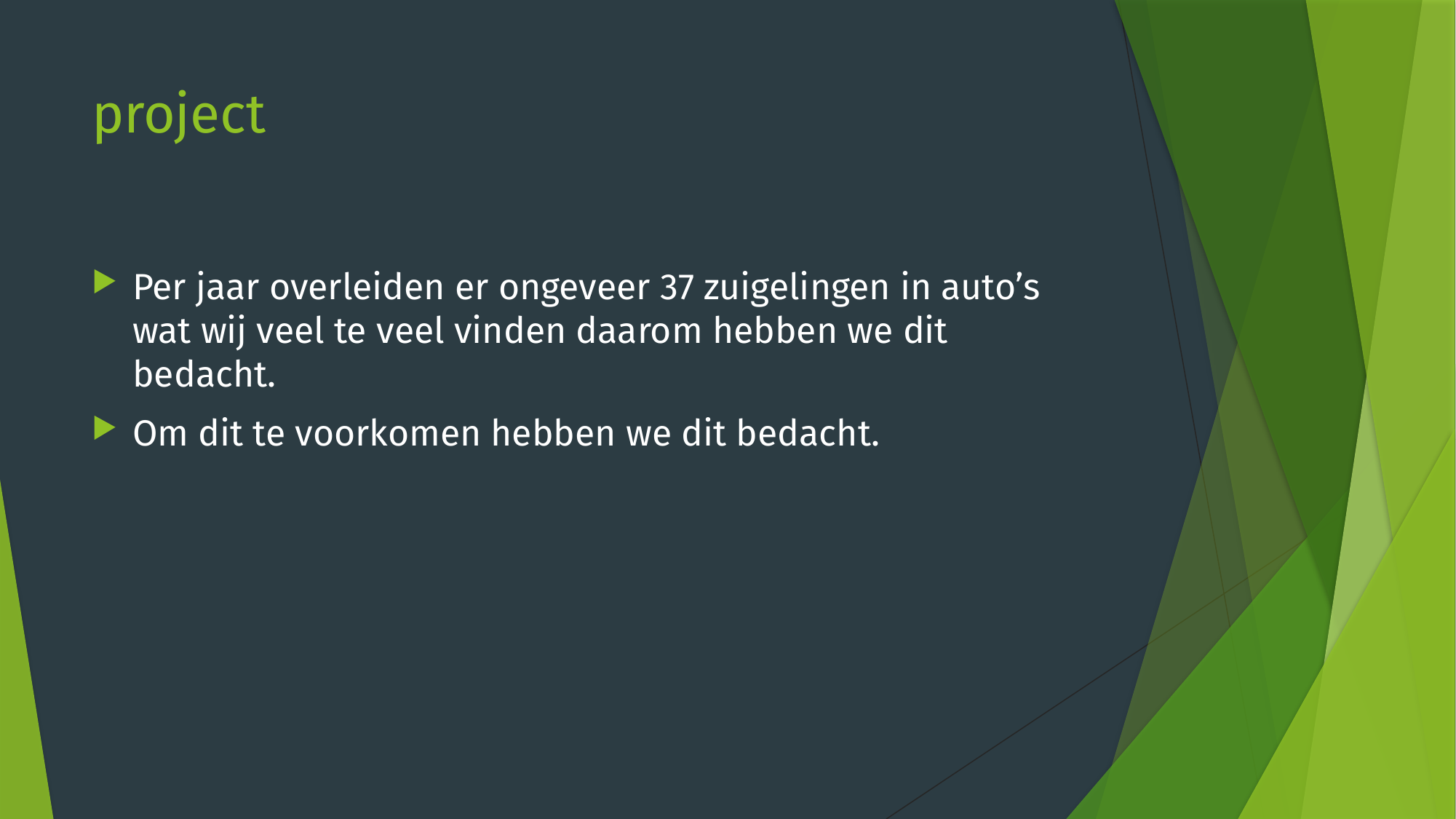

# project
Per jaar overleiden er ongeveer 37 zuigelingen in auto’s wat wij veel te veel vinden daarom hebben we dit bedacht.
Om dit te voorkomen hebben we dit bedacht.